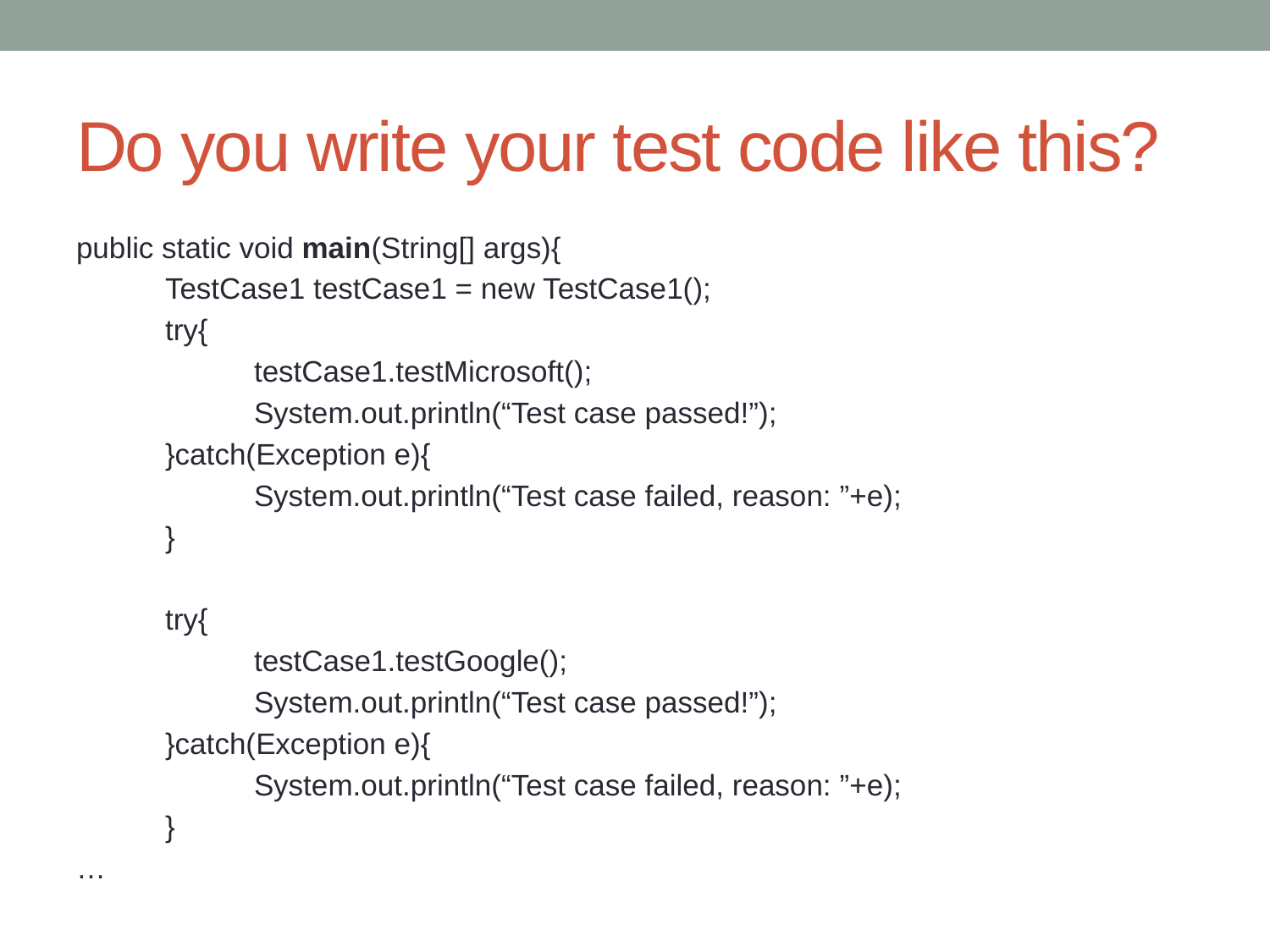

# Do you write your test code like this?
public static void main(String[] args){
	TestCase1 testCase1 = new TestCase1();
	try{
		testCase1.testMicrosoft();
		System.out.println(“Test case passed!”);
	}catch(Exception e){
		System.out.println(“Test case failed, reason: ”+e);
	}

	try{
		testCase1.testGoogle();
		System.out.println(“Test case passed!”);
	}catch(Exception e){
		System.out.println(“Test case failed, reason: ”+e);
	}
…